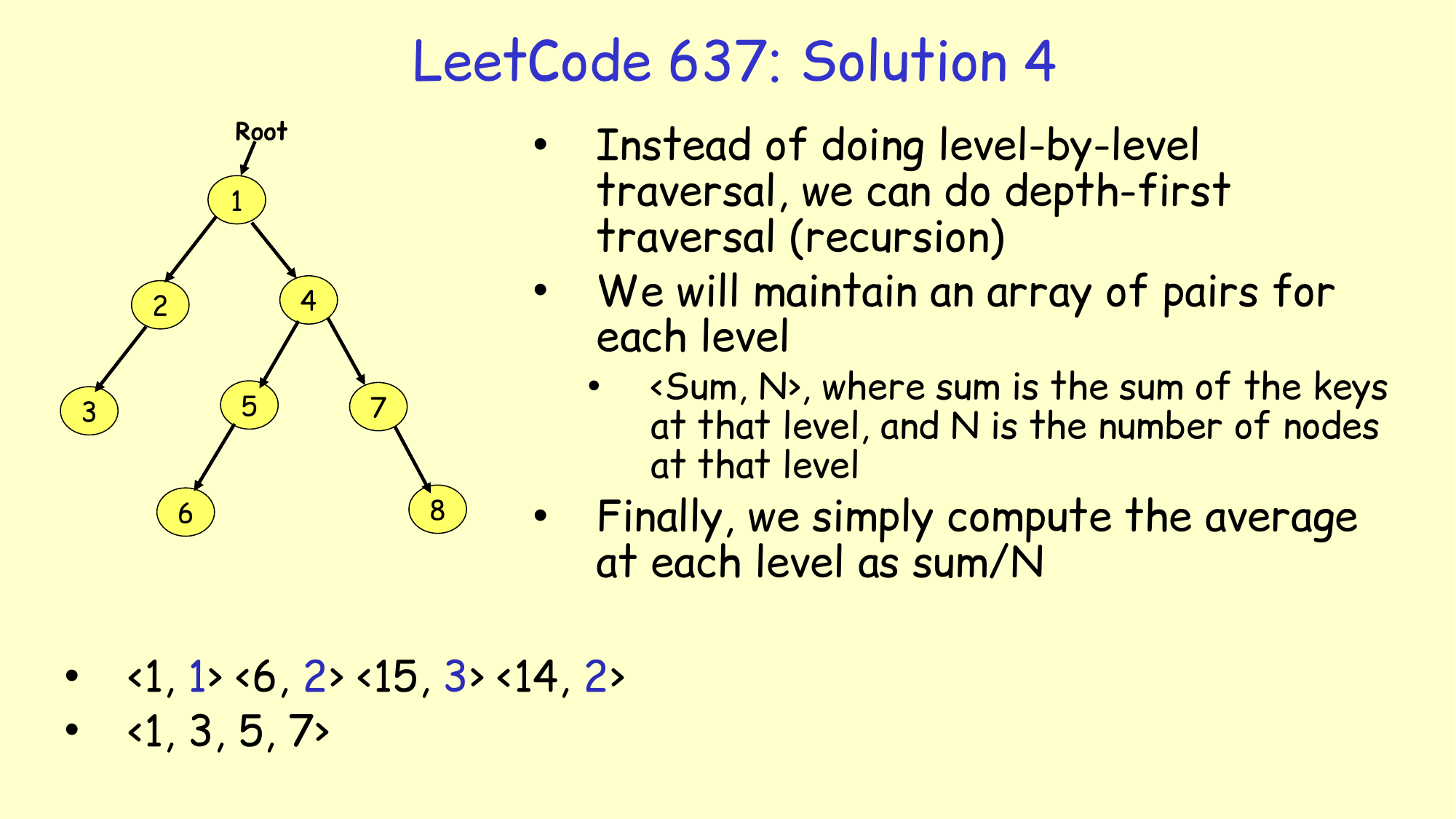

# LeetCode 637: Solution 4
Root
Instead of doing level-by-level traversal, we can do depth-first traversal (recursion)
We will maintain an array of pairs for each level
<Sum, N>, where sum is the sum of the keys at that level, and N is the number of nodes at that level
Finally, we simply compute the average at each level as sum/N

1

4
2

5
7
3

8
6
<1, 1> <6, 2> <15, 3> <14, 2>
<1, 3, 5, 7>